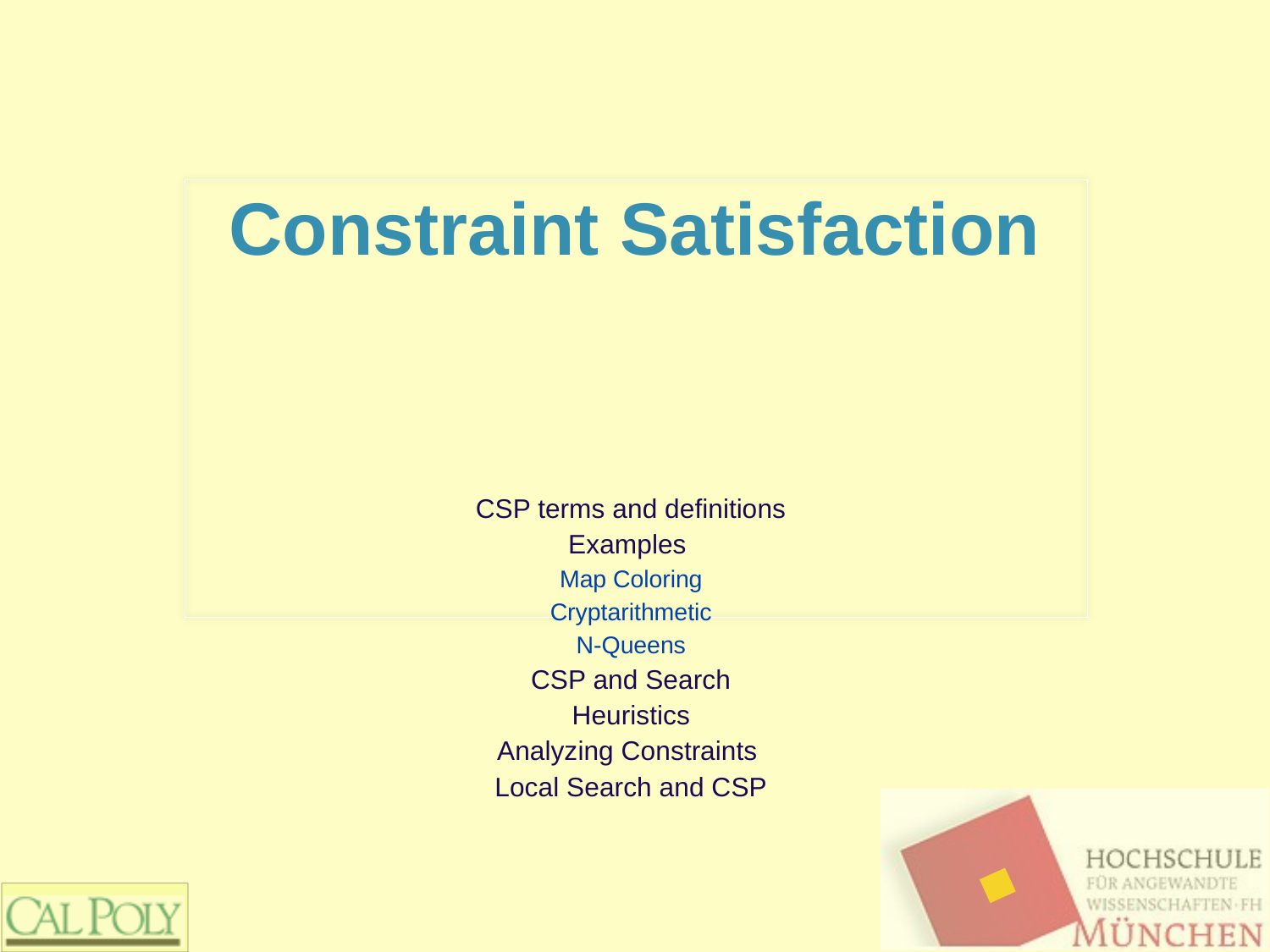

# Constraint Satisfaction
CSP terms and definitions
Examples
Map Coloring
Cryptarithmetic
N-Queens
CSP and Search
Heuristics
Analyzing Constraints
Local Search and CSP
33